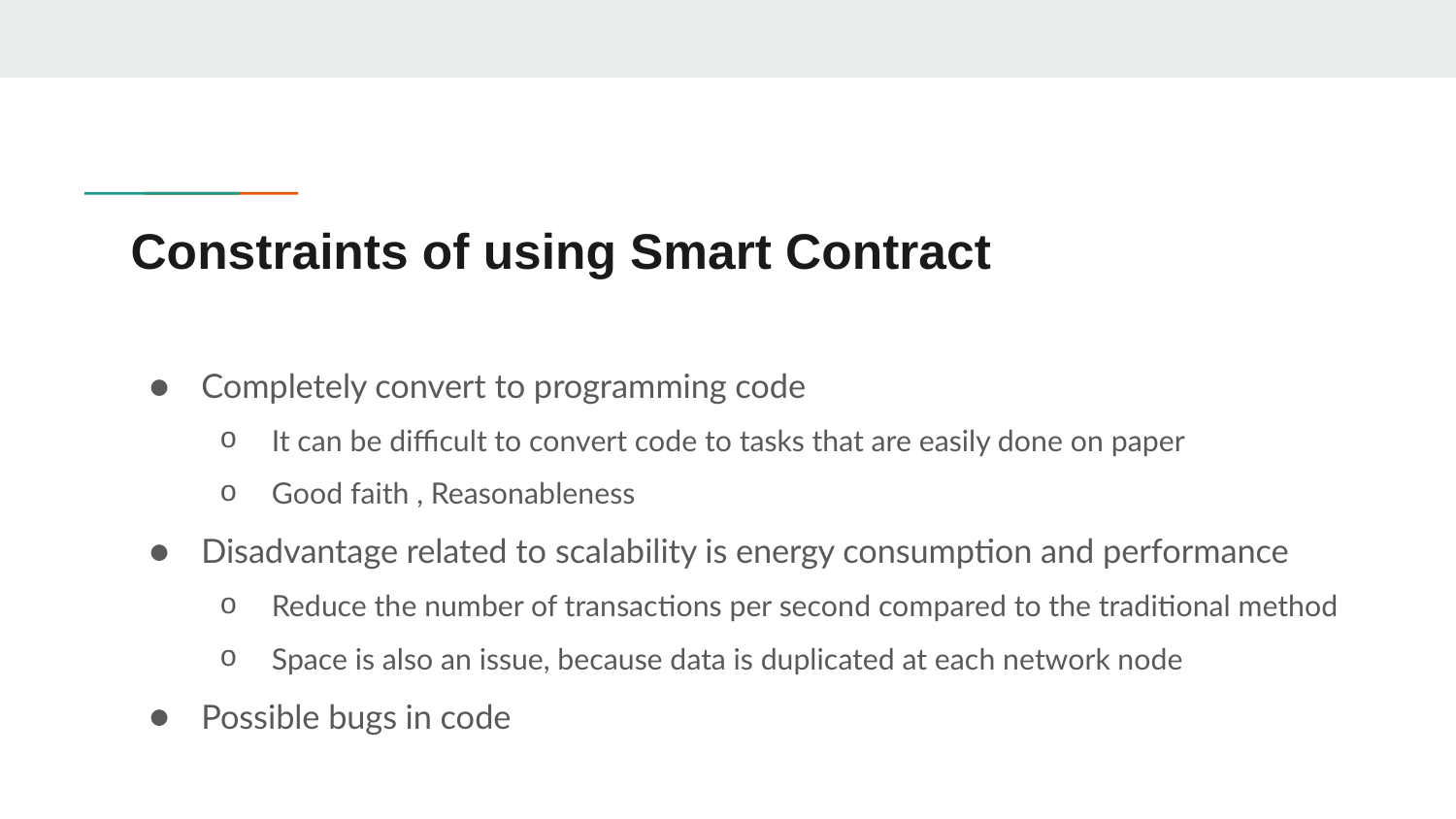

# Constraints of using Smart Contract
Completely convert to programming code
It can be difficult to convert code to tasks that are easily done on paper
Good faith , Reasonableness
Disadvantage related to scalability is energy consumption and performance
Reduce the number of transactions per second compared to the traditional method
Space is also an issue, because data is duplicated at each network node
Possible bugs in code